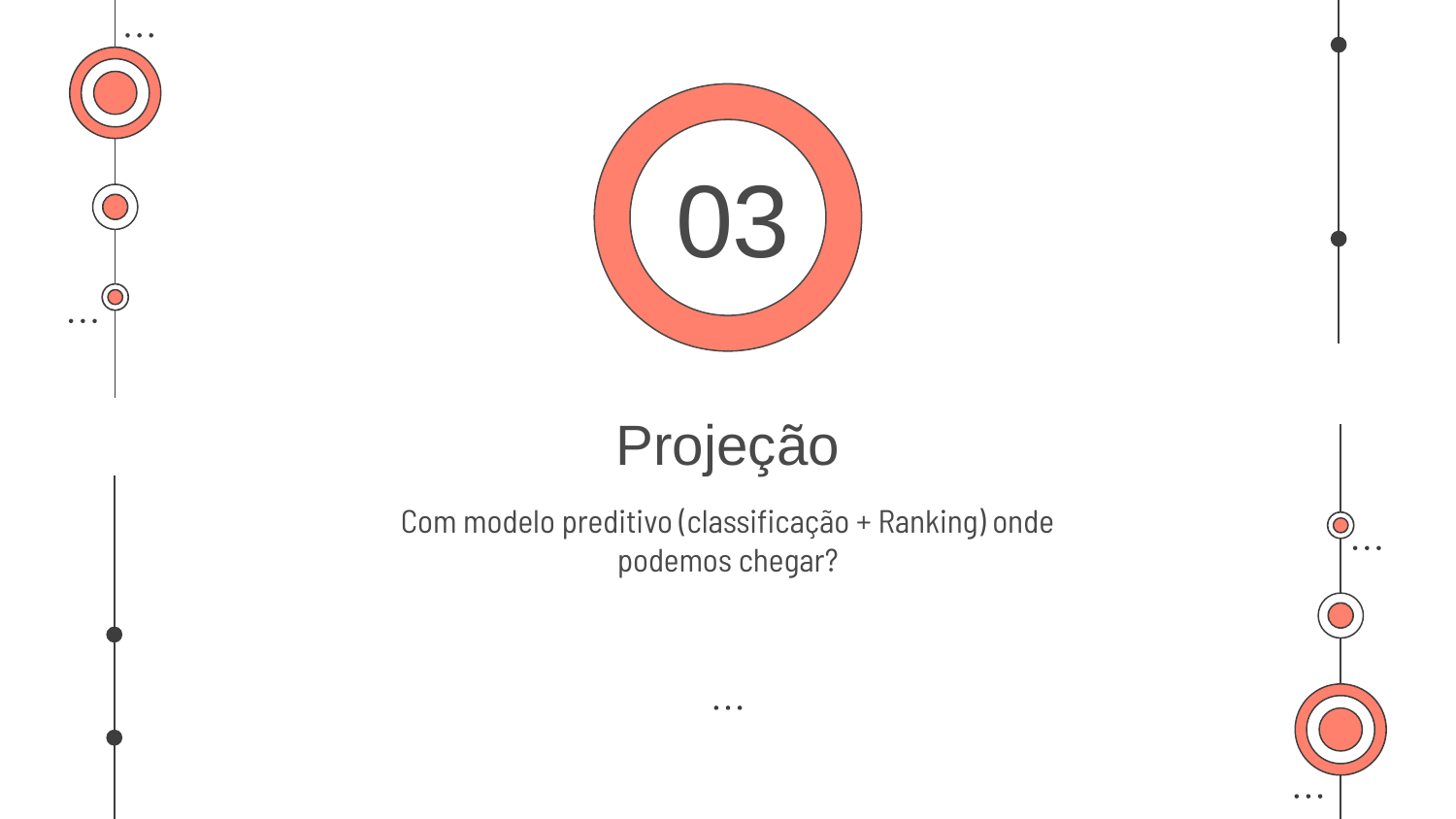

03
# Projeção
Com modelo preditivo (classificação + Ranking) onde podemos chegar?